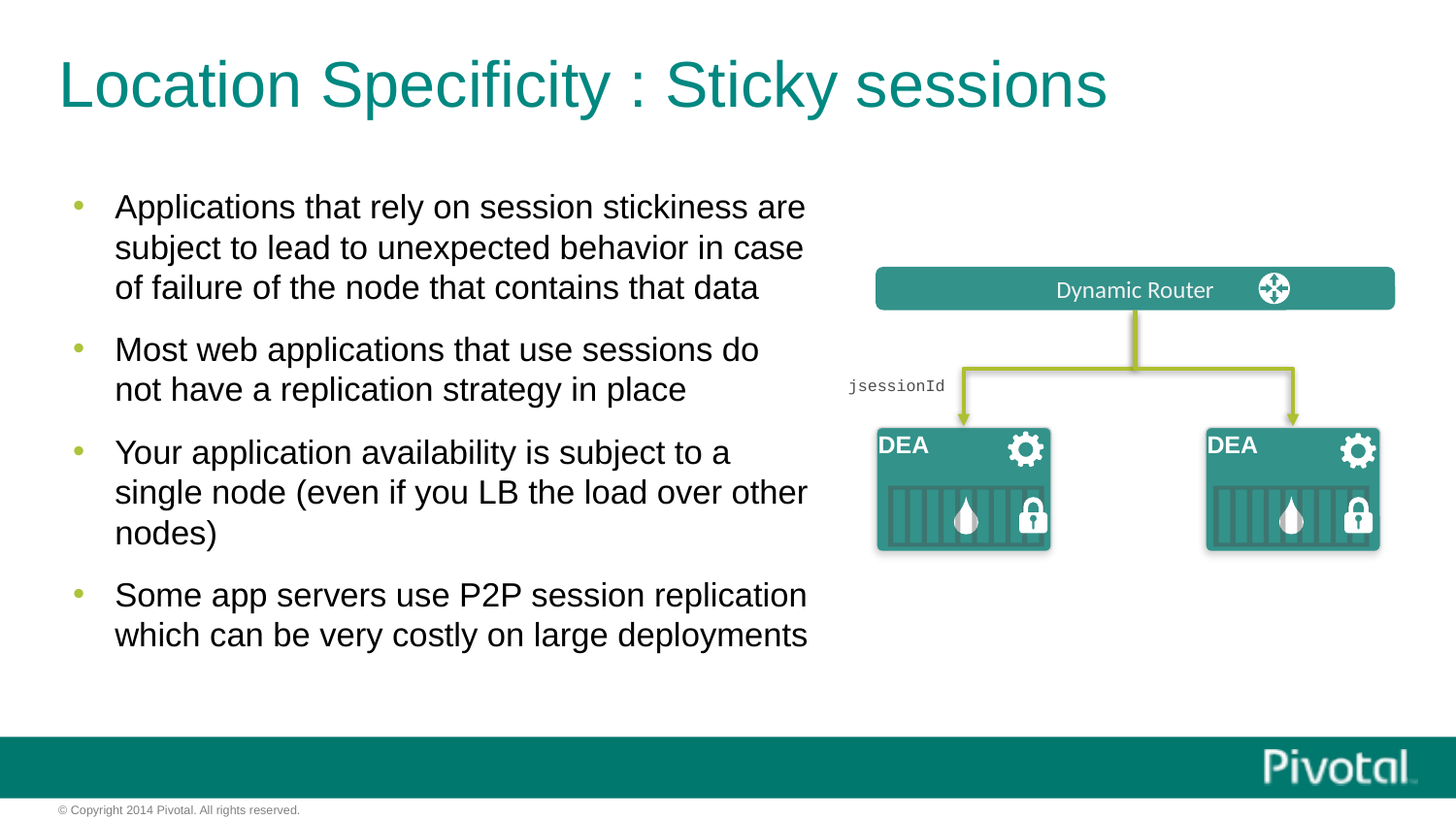

# Location Specificity : Sticky sessions
Applications that rely on session stickiness are subject to lead to unexpected behavior in case of failure of the node that contains that data
Most web applications that use sessions do not have a replication strategy in place
Your application availability is subject to a single node (even if you LB the load over other nodes)
Some app servers use P2P session replication which can be very costly on large deployments

Dynamic Router

jsessionId

DEA

DEA

13